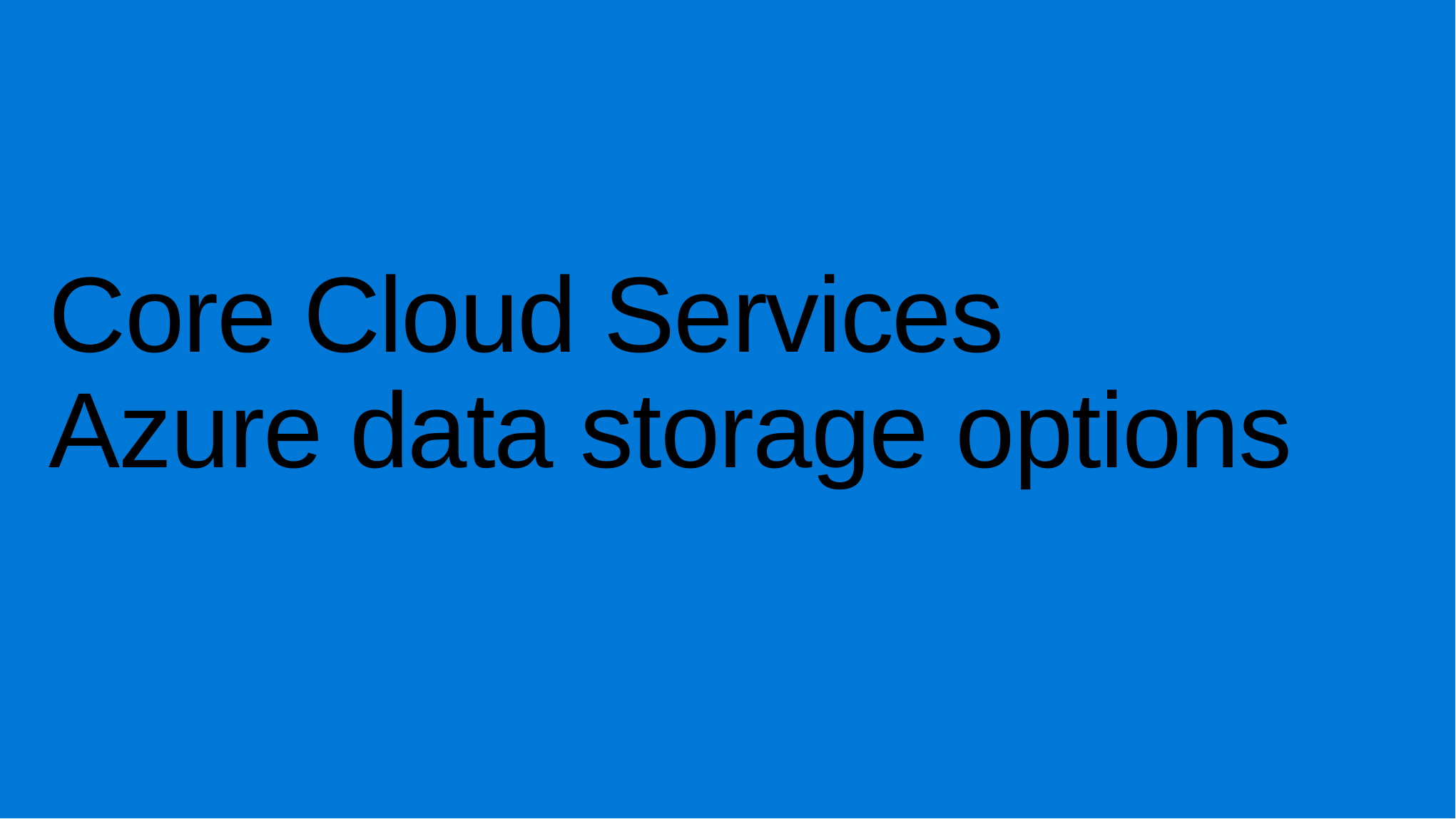

# Core Cloud Services Azure data storage options